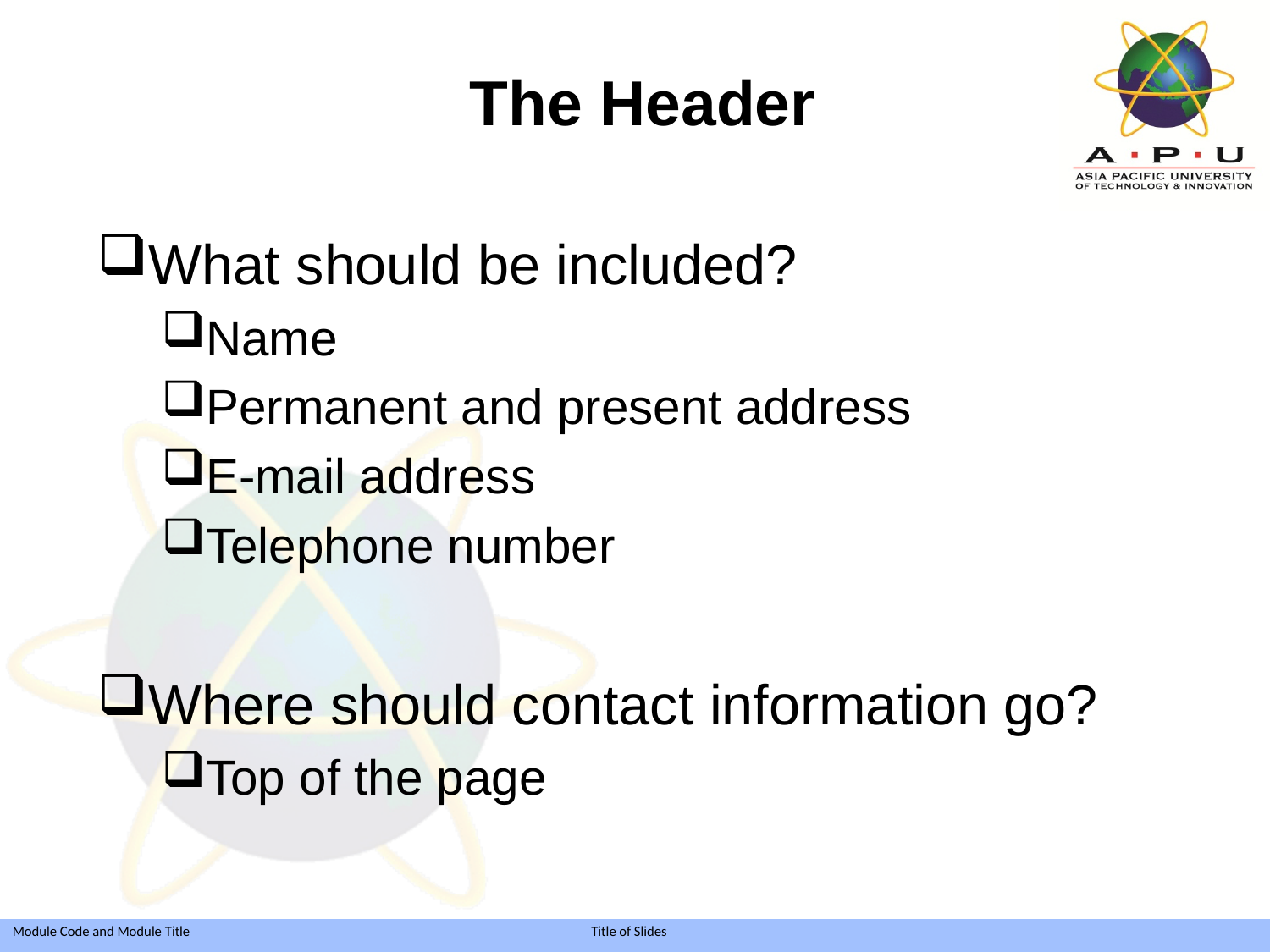

# The Header
What should be included?
Name
Permanent and present address
E-mail address
Telephone number

Where should contact information go?
Top of the page